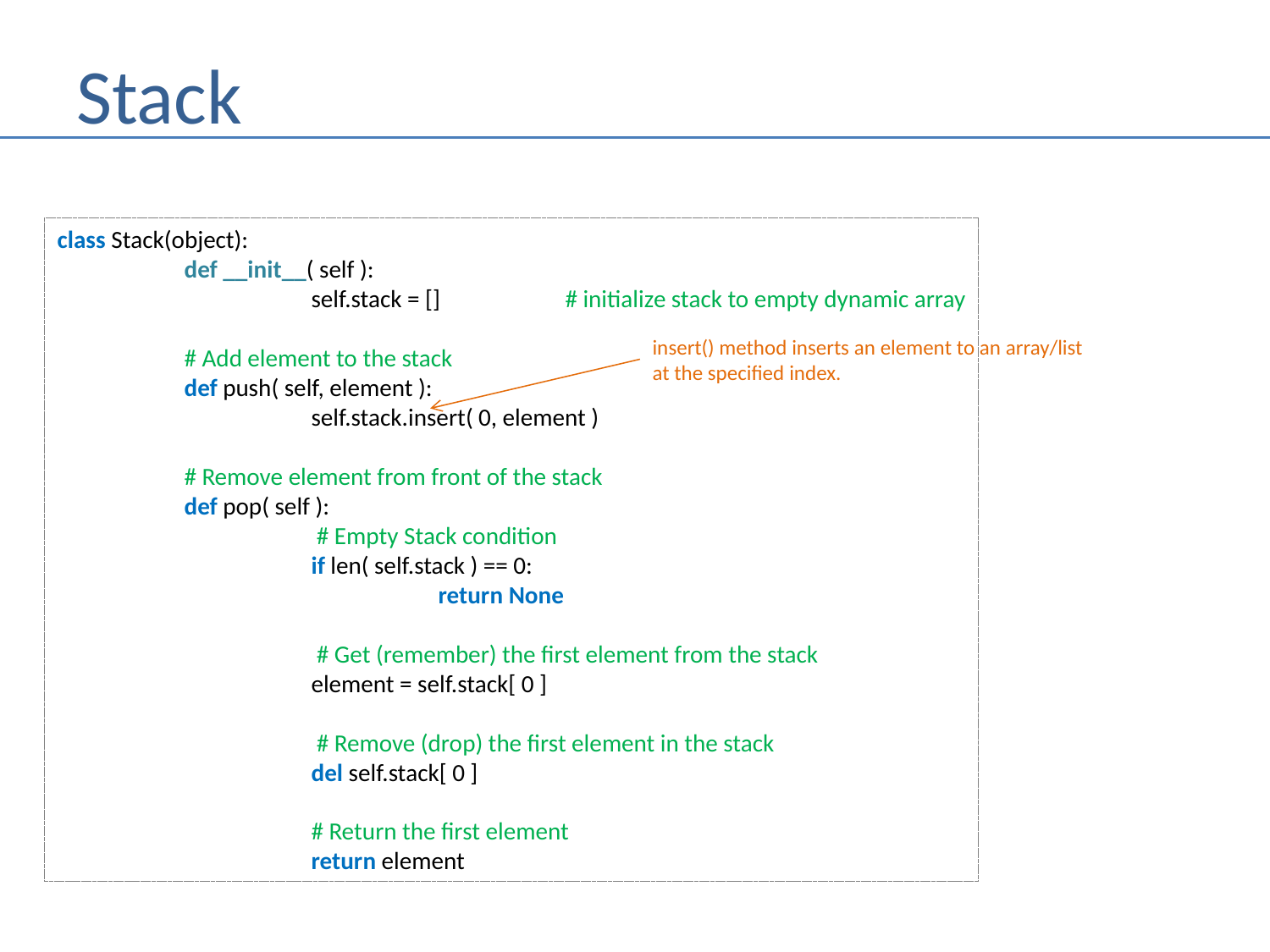

# Stack
class Stack(object):
	def __init__( self ):
		self.stack = []	# initialize stack to empty dynamic array

	# Add element to the stack
	def push( self, element ):
		self.stack.insert( 0, element )

	# Remove element from front of the stack
	def pop( self ):
		 # Empty Stack condition
		if len( self.stack ) == 0:
			return None

		 # Get (remember) the first element from the stack
		element = self.stack[ 0 ]

		 # Remove (drop) the first element in the stack
		del self.stack[ 0 ]

		# Return the first element
		return element
insert() method inserts an element to an array/list
at the specified index.